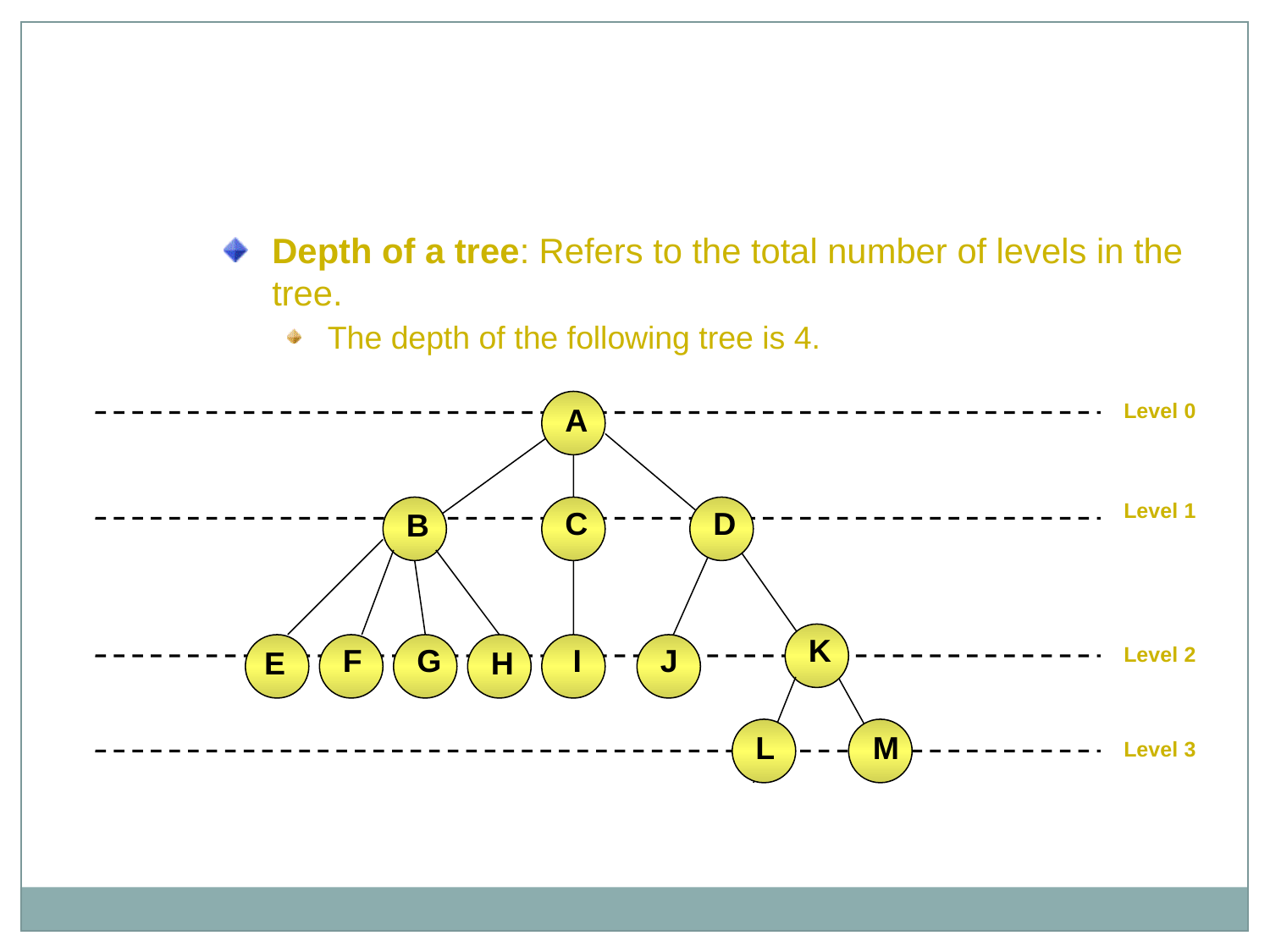

Tree Terminology (Contd.)
Depth of a tree: Refers to the total number of levels in the tree.
The depth of the following tree is 4.

Level 0
A

Level 1

C

D
B

K

F

G

I

J
Level 2
E
H

L
M
Level 3